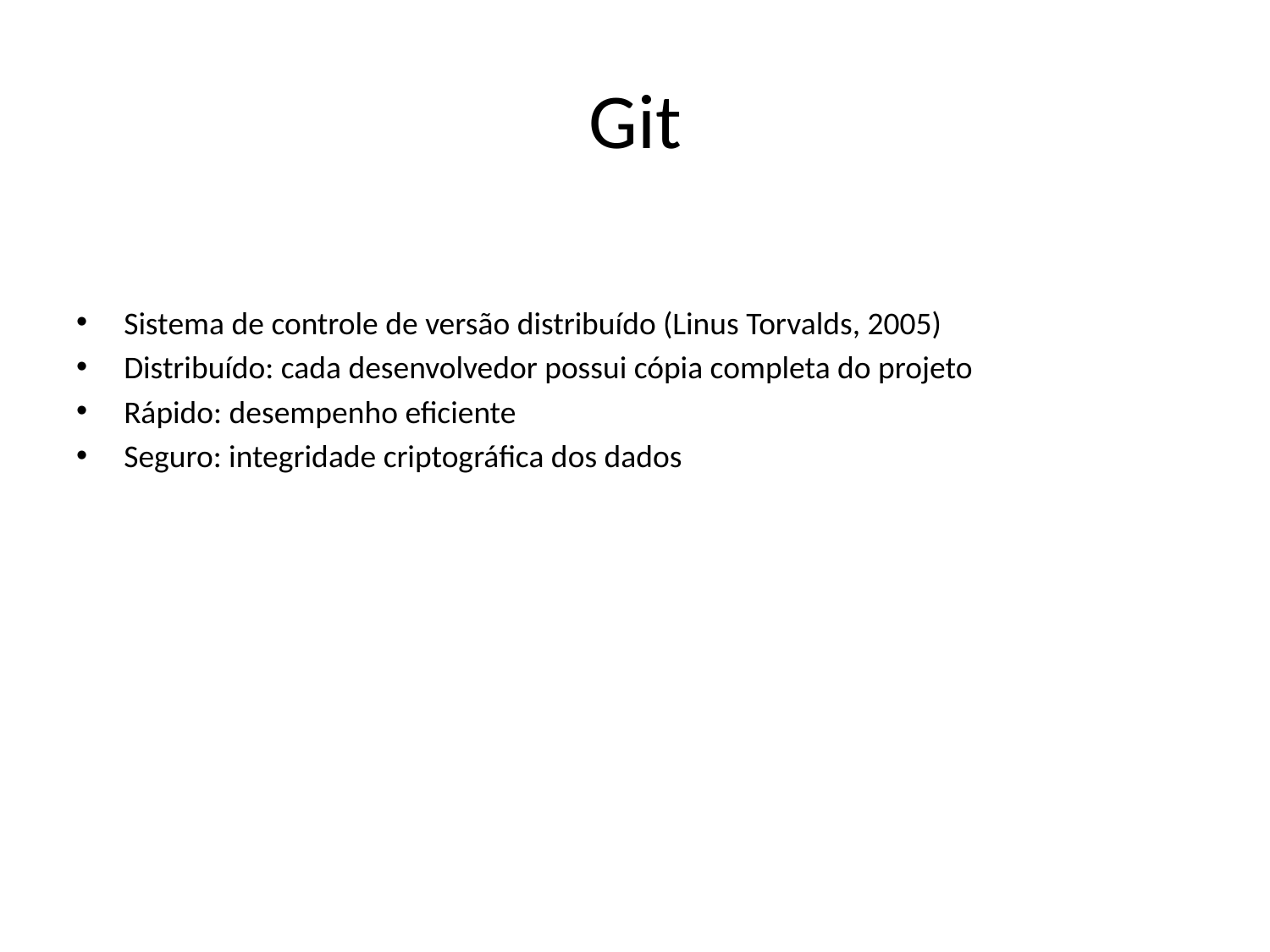

# Git

Sistema de controle de versão distribuído (Linus Torvalds, 2005)
Distribuído: cada desenvolvedor possui cópia completa do projeto
Rápido: desempenho eficiente
Seguro: integridade criptográfica dos dados